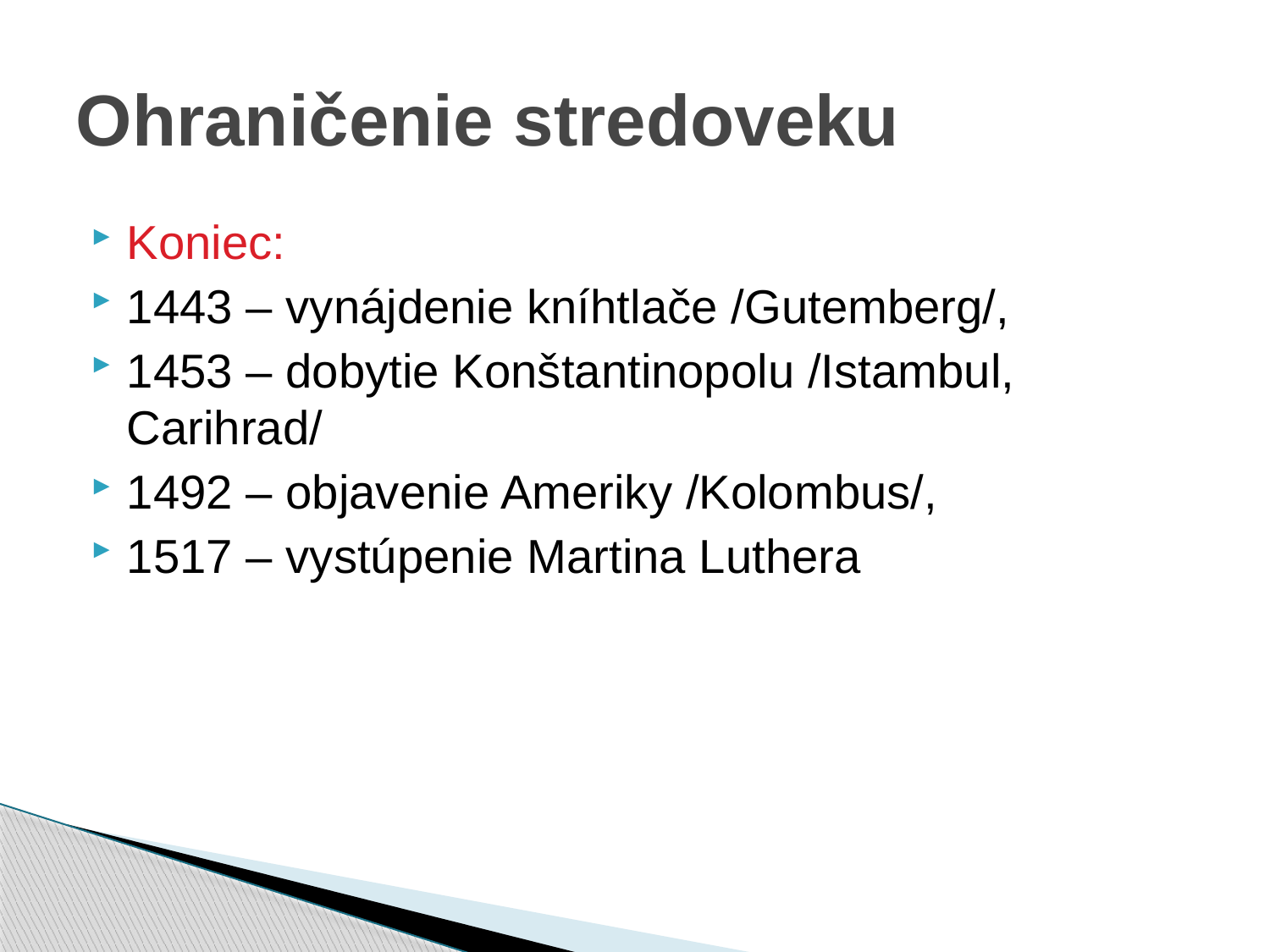

# Ohraničenie stredoveku
Koniec:
1443 – vynájdenie kníhtlače /Gutemberg/,
1453 – dobytie Konštantinopolu /Istambul, Carihrad/
1492 – objavenie Ameriky /Kolombus/,
1517 – vystúpenie Martina Luthera